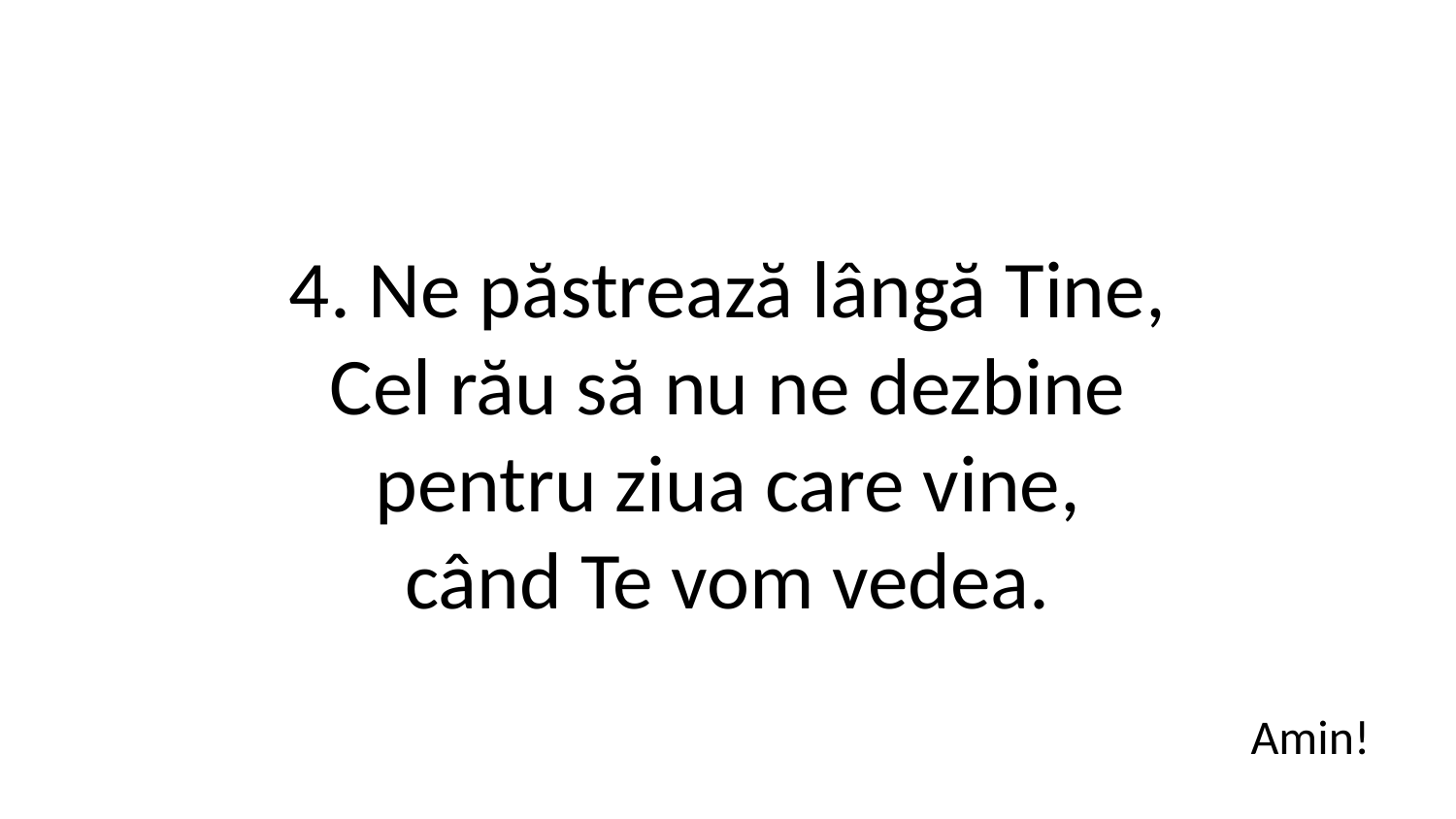

4. Ne păstrează lângă Tine,
Cel rău să nu ne dezbine
pentru ziua care vine,
când Te vom vedea.

Amin!